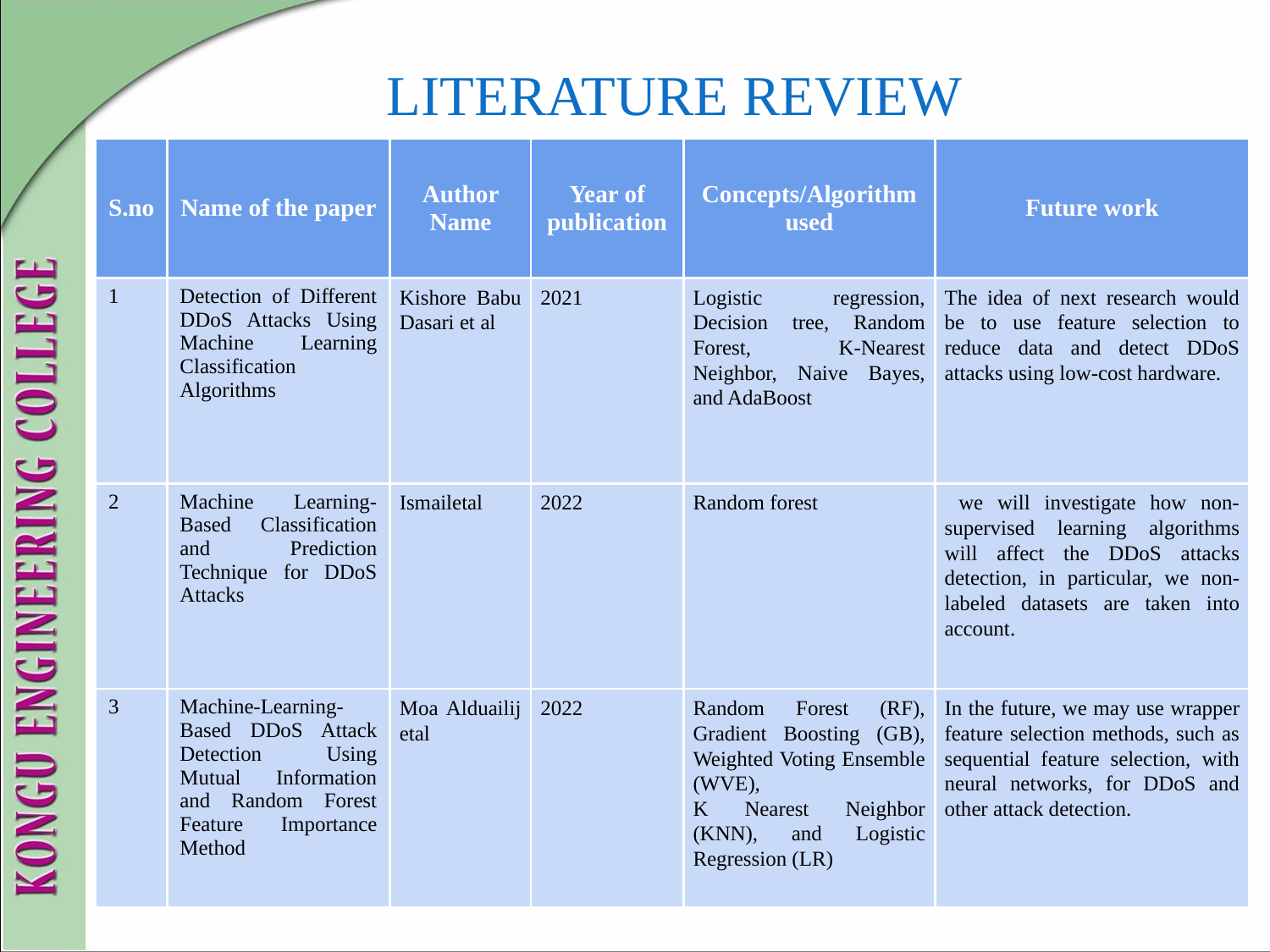

LITERATURE REVIEW
| S.no | Name of the paper | Author Name | Year of publication | Concepts/Algorithm used | Future work |
| --- | --- | --- | --- | --- | --- |
| 1 | Detection of Different DDoS Attacks Using Machine Learning Classification Algorithms | Kishore Babu Dasari et al | 2021 | Logistic regression, Decision tree, Random Forest, K-Nearest Neighbor, Naive Bayes, and AdaBoost | The idea of next research would be to use feature selection to reduce data and detect DDoS attacks using low-cost hardware. |
| 2 | Machine Learning-Based Classification and Prediction Technique for DDoS Attacks | Ismailetal | 2022 | Random forest | we will investigate how non-supervised learning algorithms will affect the DDoS attacks detection, in particular, we non-labeled datasets are taken into account. |
| 3 | Machine-Learning-Based DDoS Attack Detection Using Mutual Information and Random Forest Feature Importance Method | Moa Alduailij etal | 2022 | Random Forest (RF), Gradient Boosting (GB), Weighted Voting Ensemble (WVE), K Nearest Neighbor (KNN), and Logistic Regression (LR) | In the future, we may use wrapper feature selection methods, such as sequential feature selection, with neural networks, for DDoS and other attack detection. |